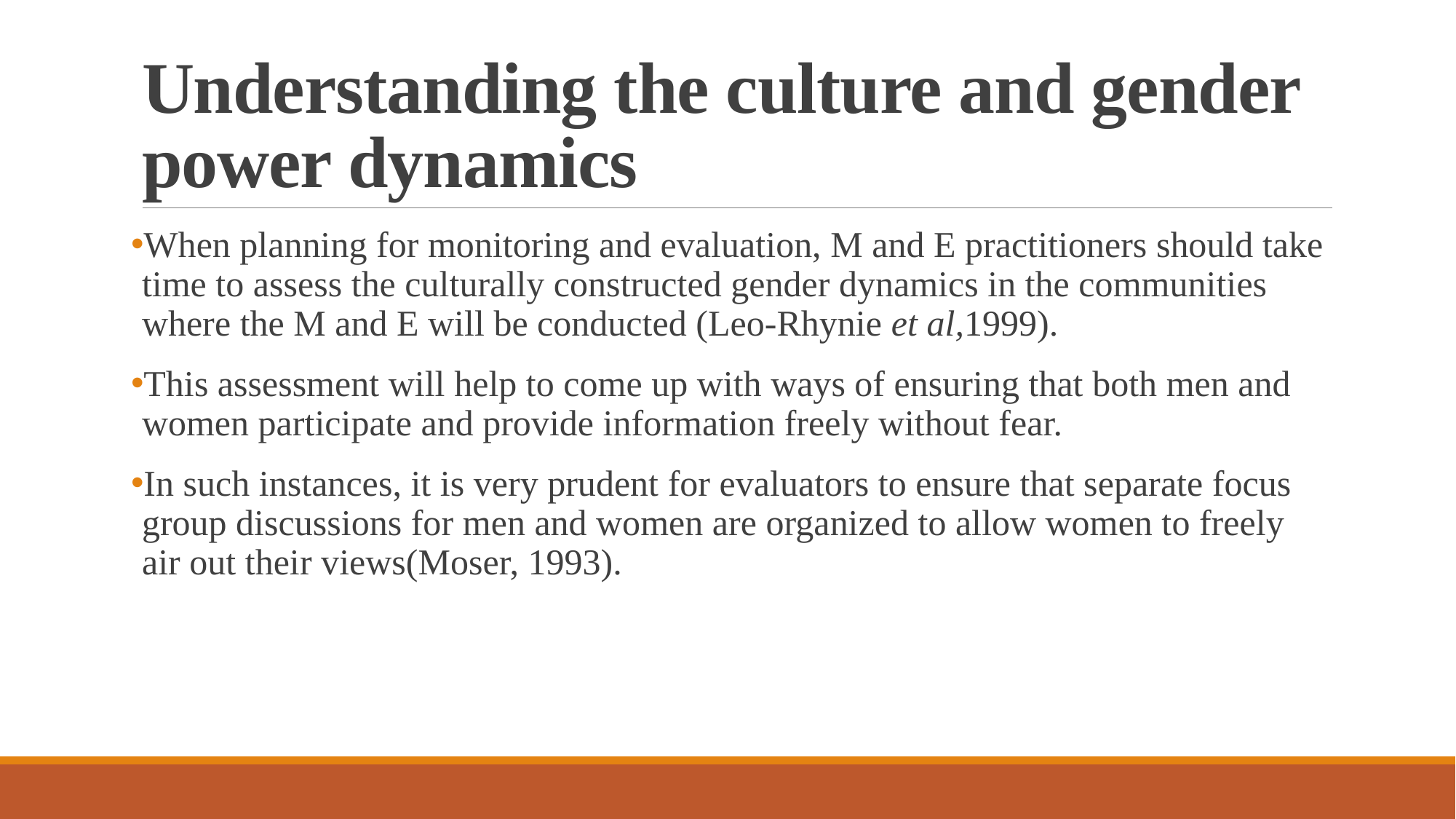

# Understanding the culture and gender power dynamics
When planning for monitoring and evaluation, M and E practitioners should take time to assess the culturally constructed gender dynamics in the communities where the M and E will be conducted (Leo-Rhynie et al,1999).
This assessment will help to come up with ways of ensuring that both men and women participate and provide information freely without fear.
In such instances, it is very prudent for evaluators to ensure that separate focus group discussions for men and women are organized to allow women to freely air out their views(Moser, 1993).